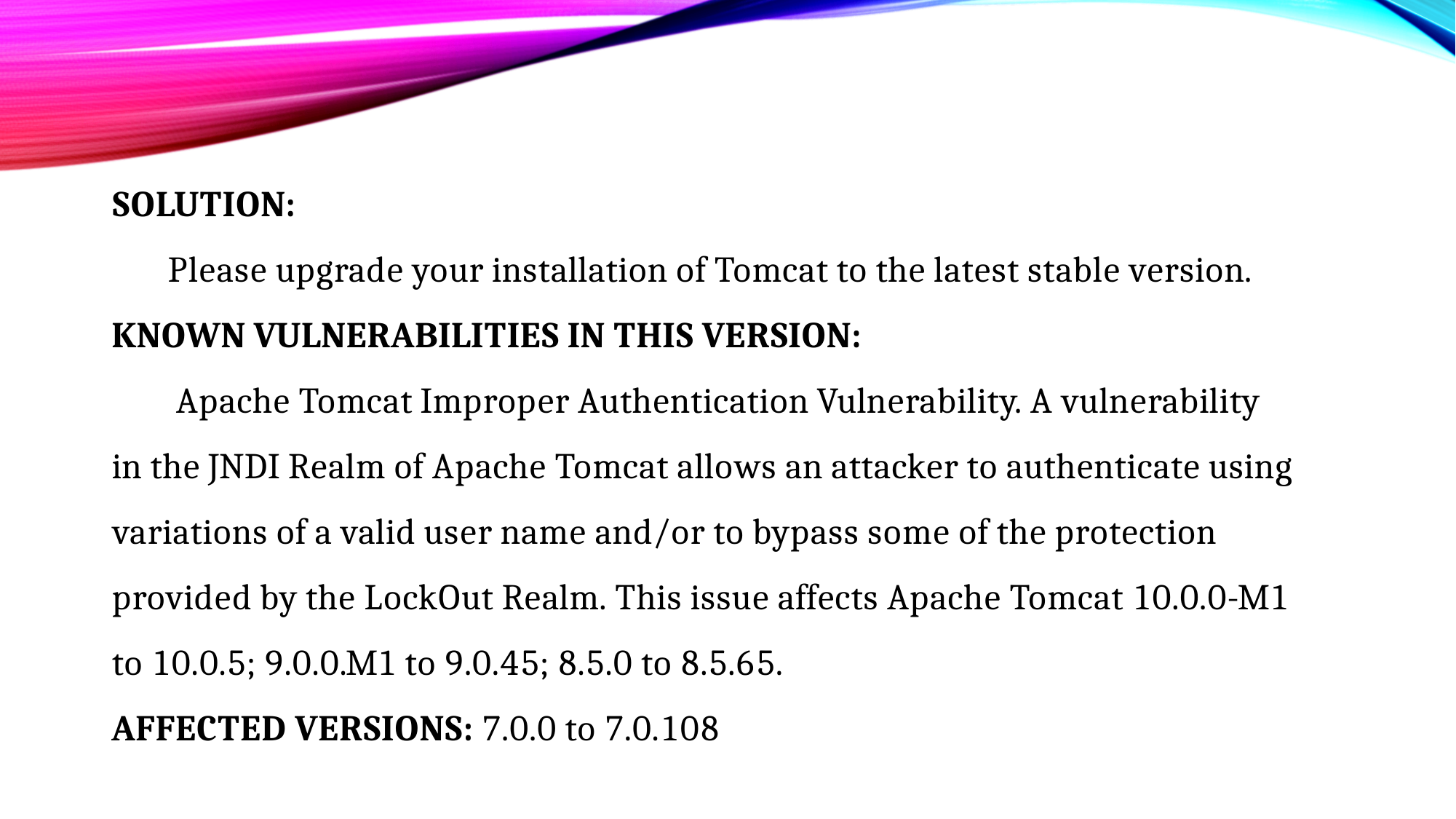

SOLUTION:
       Please upgrade your installation of Tomcat to the latest stable version.
KNOWN VULNERABILITIES IN THIS VERSION:
        Apache Tomcat Improper Authentication Vulnerability. A vulnerability in the JNDI Realm of Apache Tomcat allows an attacker to authenticate using variations of a valid user name and/or to bypass some of the protection provided by the LockOut Realm. This issue affects Apache Tomcat 10.0.0-M1 to 10.0.5; 9.0.0.M1 to 9.0.45; 8.5.0 to 8.5.65.
AFFECTED VERSIONS: 7.0.0 to 7.0.108